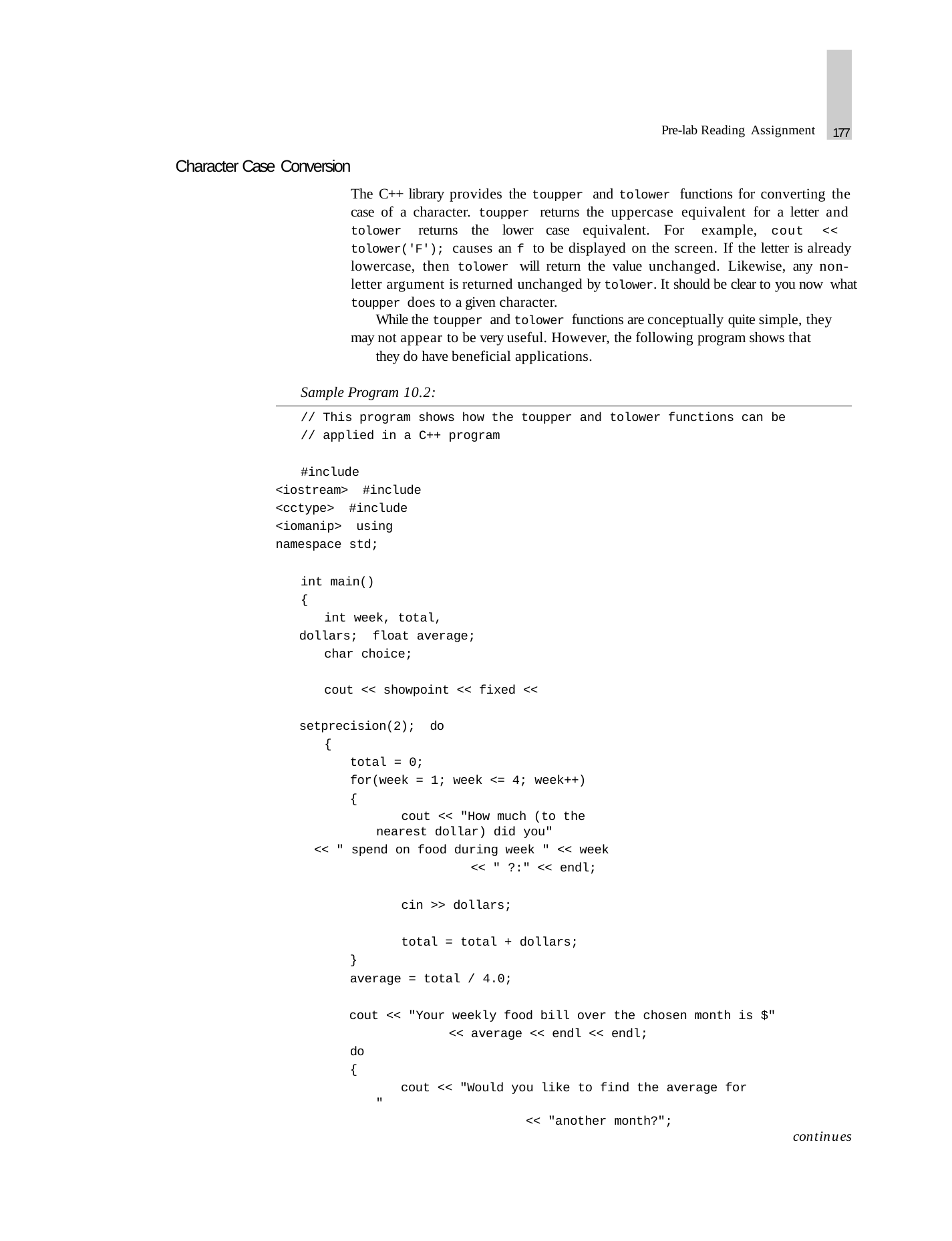

177
Pre-lab Reading Assignment
Character Case Conversion
The C++ library provides the toupper and tolower functions for converting the  case of a character. toupper returns the uppercase equivalent for a letter and  tolower returns the lower case equivalent. For example, cout <<  tolower('F'); causes an f to be displayed on the screen. If the letter is already  lowercase, then tolower will return the value unchanged. Likewise, any non-  letter argument is returned unchanged by tolower. It should be clear to you now  what toupper does to a given character.
While the toupper and tolower functions are conceptually quite simple, they  may not appear to be very useful. However, the following program shows that
they do have beneficial applications.

Sample Program 10.2:
// This program shows how the toupper and tolower functions can be
// applied in a C++ program

#include <iostream>  #include <cctype>  #include <iomanip>  using namespace std;

int main()
{
int week, total, dollars;  float average;
char choice;
cout << showpoint << fixed << setprecision(2);  do
{
total = 0;
for(week = 1; week <= 4; week++)
{
cout << "How much (to the nearest dollar) did you"
<< " spend on food during week " << week
<< " ?:" << endl;

cin >> dollars;

total = total + dollars;
}
average = total / 4.0;

cout << "Your weekly food bill over the chosen month is $"
<< average << endl << endl;
do
{
cout << "Would you like to find the average for "
<< "another month?";
continues